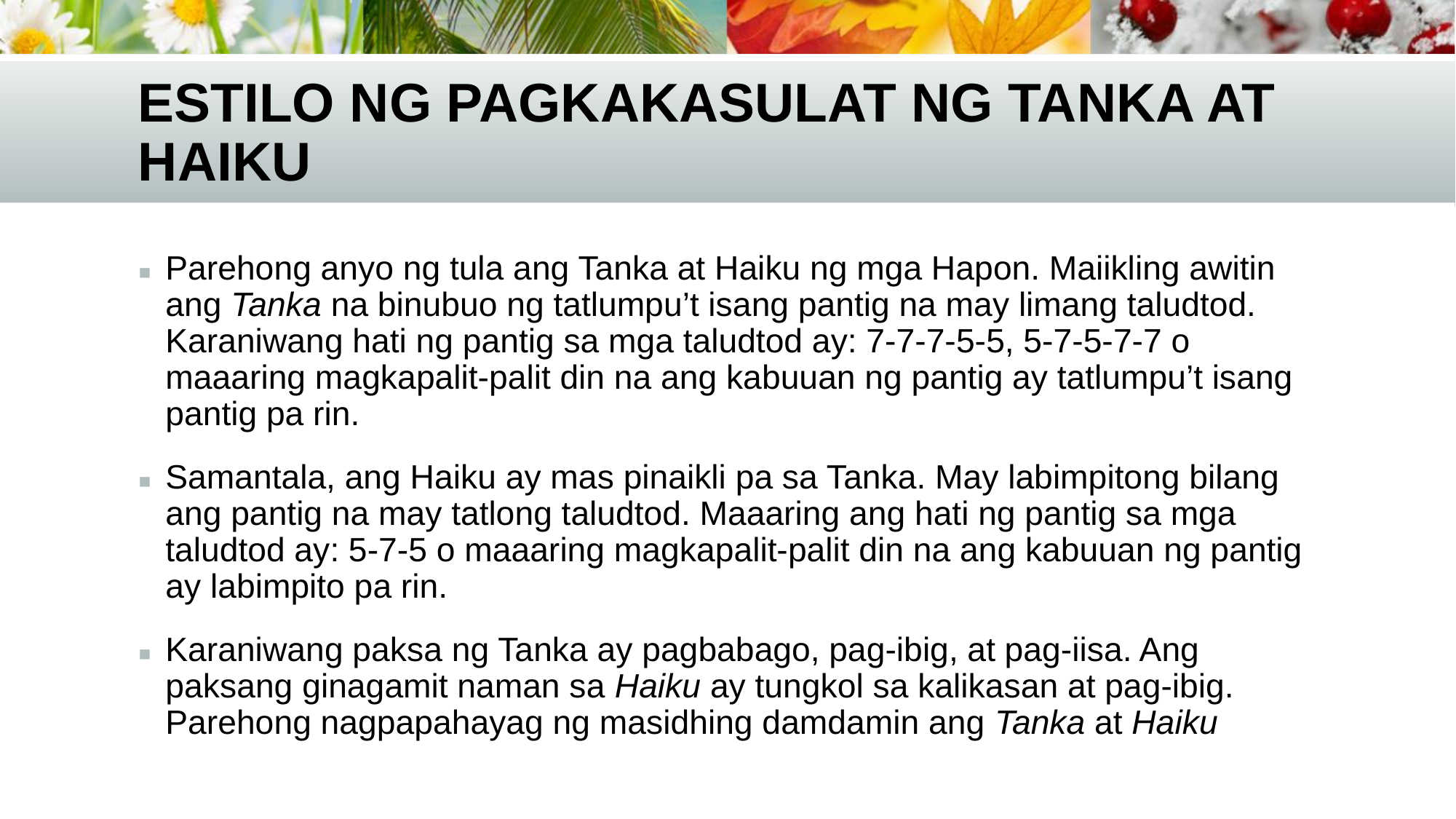

# Estilo ng Pagkakasulat ng Tanka at Haiku
Parehong anyo ng tula ang Tanka at Haiku ng mga Hapon. Maiikling awitin ang Tanka na binubuo ng tatlumpu’t isang pantig na may limang taludtod. Karaniwang hati ng pantig sa mga taludtod ay: 7-7-7-5-5, 5-7-5-7-7 o maaaring magkapalit-palit din na ang kabuuan ng pantig ay tatlumpu’t isang pantig pa rin.
Samantala, ang Haiku ay mas pinaikli pa sa Tanka. May labimpitong bilang ang pantig na may tatlong taludtod. Maaaring ang hati ng pantig sa mga taludtod ay: 5-7-5 o maaaring magkapalit-palit din na ang kabuuan ng pantig ay labimpito pa rin.
Karaniwang paksa ng Tanka ay pagbabago, pag-ibig, at pag-iisa. Ang paksang ginagamit naman sa Haiku ay tungkol sa kalikasan at pag-ibig. Parehong nagpapahayag ng masidhing damdamin ang Tanka at Haiku